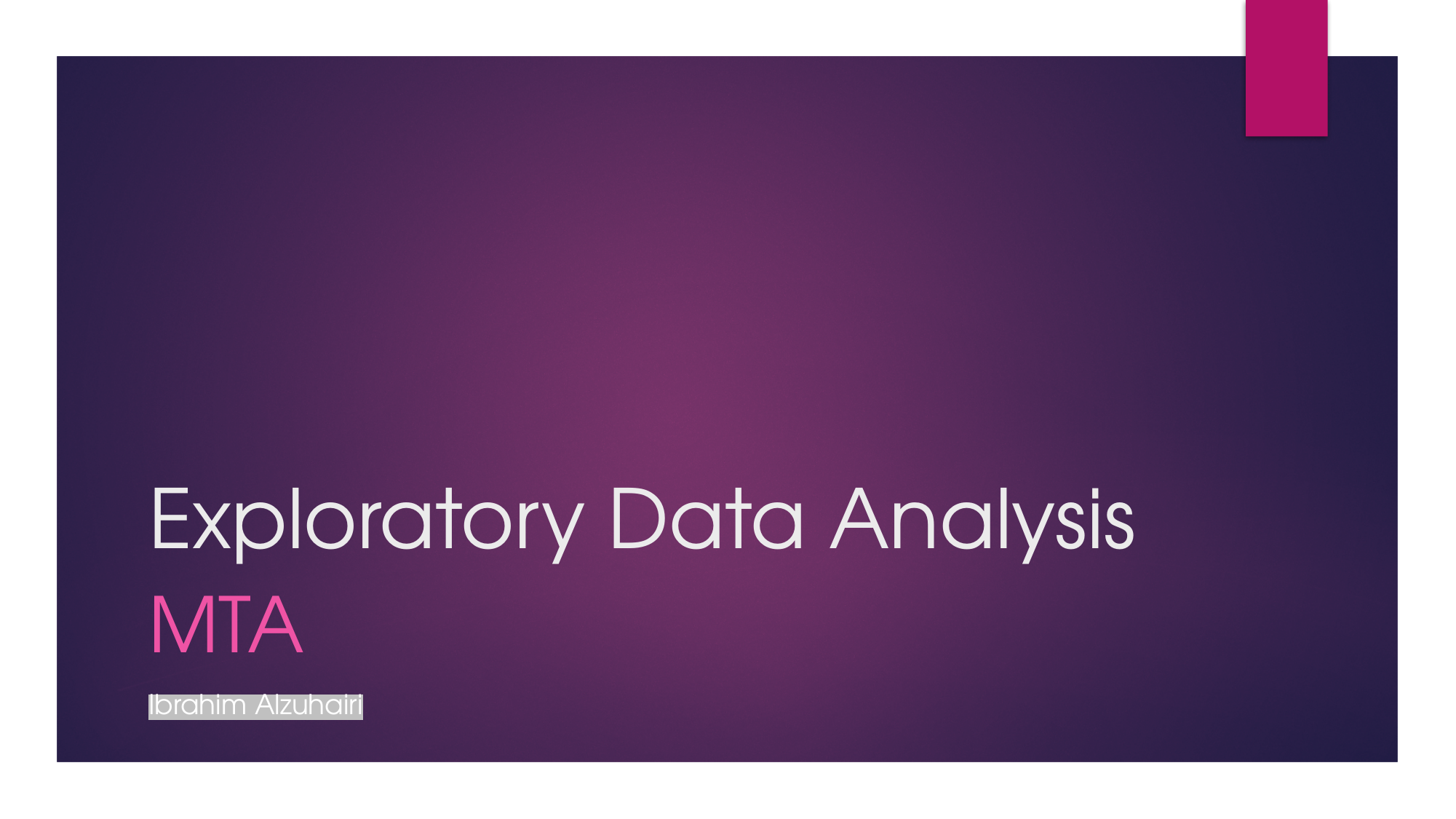

# Exploratory Data Analysis
MTA
Ibrahim Alzuhairi